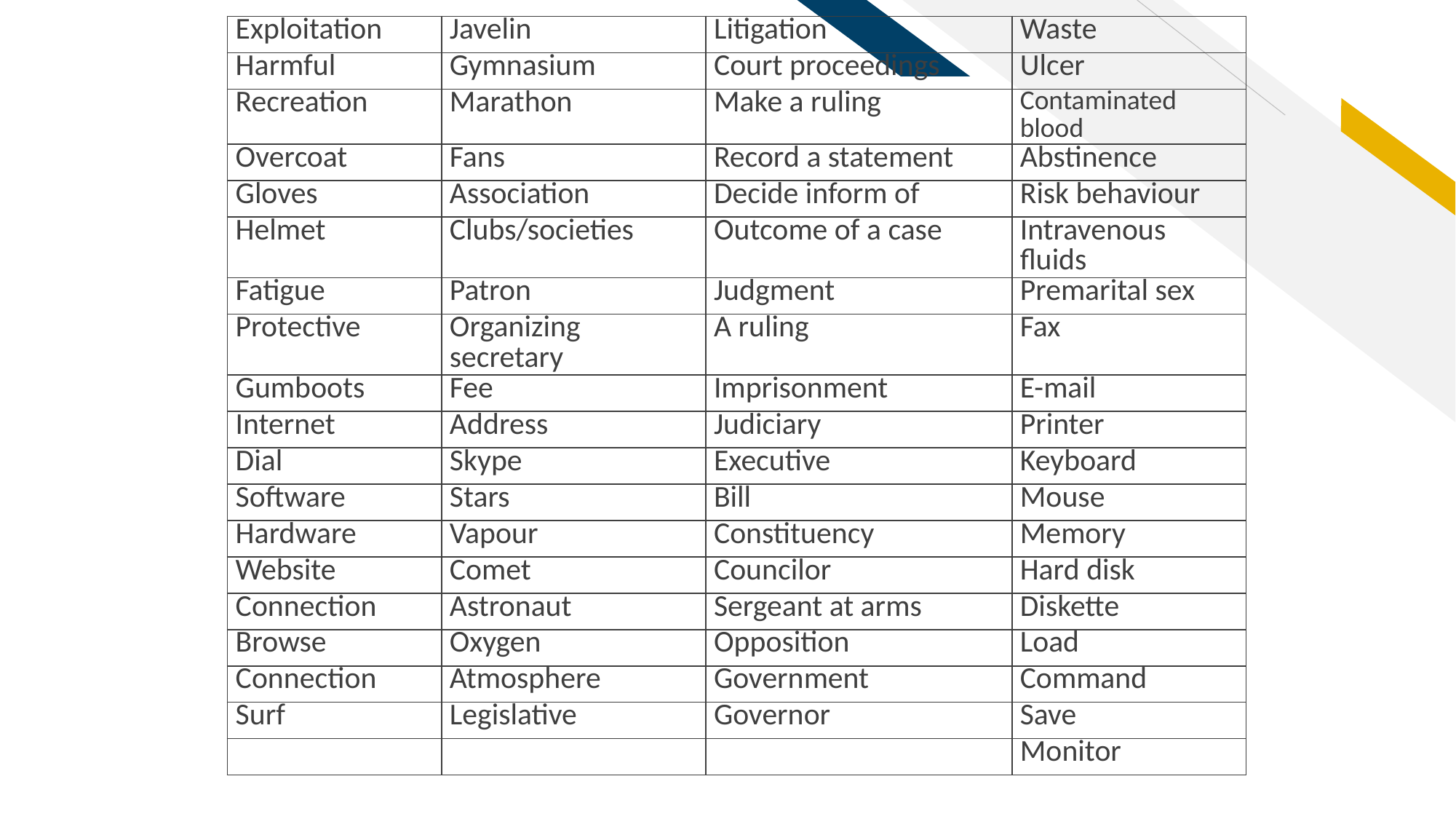

| Exploitation | Javelin | Litigation | Waste |
| --- | --- | --- | --- |
| Harmful | Gymnasium | Court proceedings | Ulcer |
| Recreation | Marathon | Make a ruling | Contaminated blood |
| Overcoat | Fans | Record a statement | Abstinence |
| Gloves | Association | Decide inform of | Risk behaviour |
| Helmet | Clubs/societies | Outcome of a case | Intravenous fluids |
| Fatigue | Patron | Judgment | Premarital sex |
| Protective | Organizing secretary | A ruling | Fax |
| Gumboots | Fee | Imprisonment | E-mail |
| Internet | Address | Judiciary | Printer |
| Dial | Skype | Executive | Keyboard |
| Software | Stars | Bill | Mouse |
| Hardware | Vapour | Constituency | Memory |
| Website | Comet | Councilor | Hard disk |
| Connection | Astronaut | Sergeant at arms | Diskette |
| Browse | Oxygen | Opposition | Load |
| Connection | Atmosphere | Government | Command |
| Surf | Legislative | Governor | Save |
|  |  |  | Monitor |